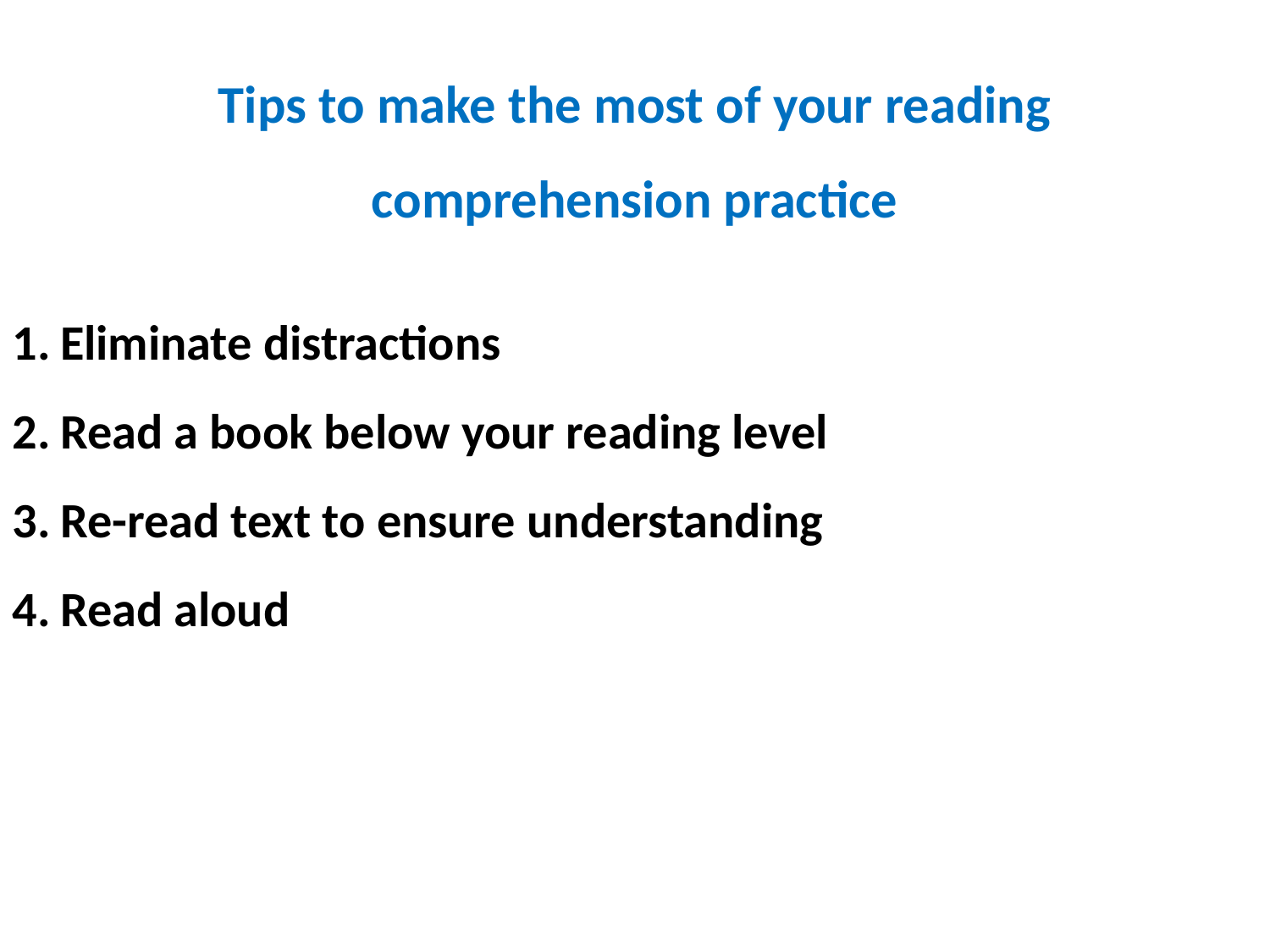

# Tips to make the most of your reading comprehension practice
Eliminate distractions
Read a book below your reading level
Re-read text to ensure understanding
Read aloud